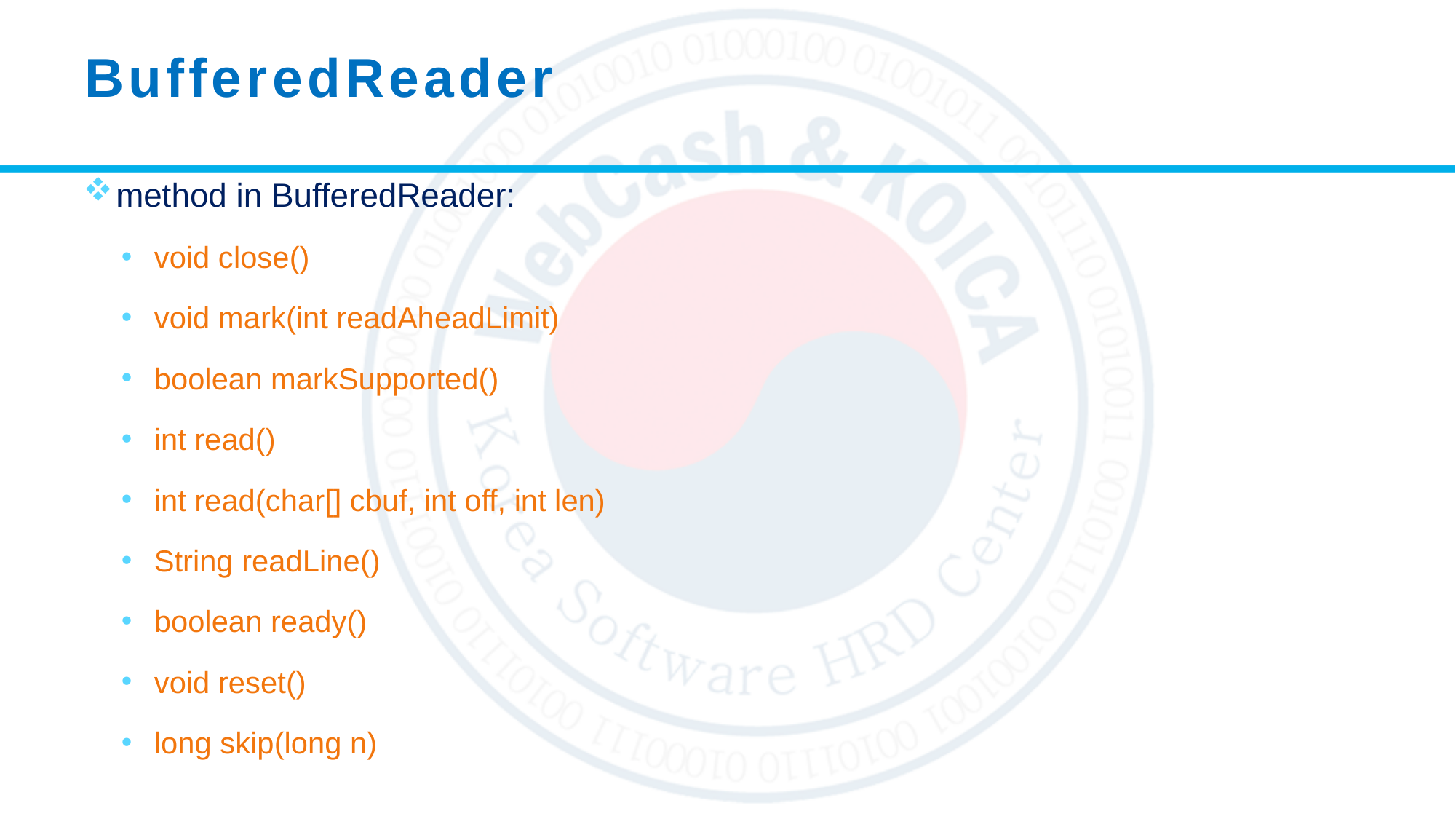

# BufferedReader
method in BufferedReader:
void close()
void mark(int readAheadLimit)
boolean markSupported()
int read()
int read(char[] cbuf, int off, int len)
String readLine()
boolean ready()
void reset()
long skip(long n)